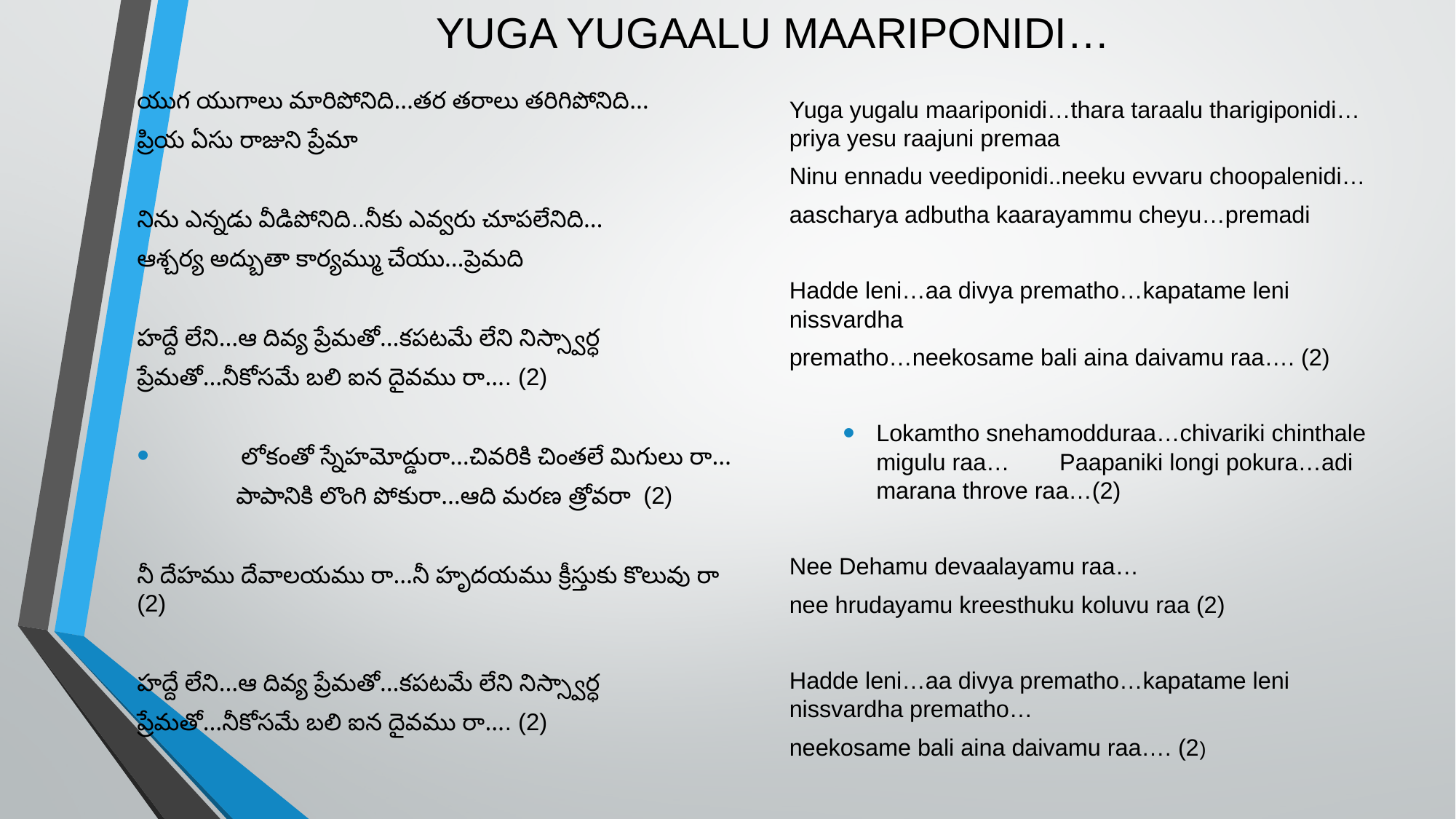

# YUGA YUGAALU MAARIPONIDI…
యుగ యుగాలు మారిపోనిది…తర తరాలు తరిగిపోనిది…
ప్రియ ఏసు రాజుని ప్రేమా

నిను ఎన్నడు వీడిపోనిది..నీకు ఎవ్వరు చూపలేనిది…
ఆశ్చర్య అద్బుతా కార్యమ్ము చేయు…ప్రెమది

హద్దే లేని…ఆ దివ్య ప్రేమతో…కపటమే లేని నిస్స్వార్ధ
ప్రేమతో…నీకోసమే బలి ఐన దైవము రా…. (2)

     	లోకంతో స్నేహమోద్డురా…చివరికి చింతలే మిగులు రా…
                పాపానికి లొంగి పోకురా…ఆది మరణ త్రోవరా  (2)

నీ దేహము దేవాలయము రా…నీ హృదయము క్రీస్తుకు కొలువు రా  (2)

హద్దే లేని…ఆ దివ్య ప్రేమతో…కపటమే లేని నిస్స్వార్ధ
ప్రేమతో…నీకోసమే బలి ఐన దైవము రా…. (2)

Yuga yugalu maariponidi…thara taraalu tharigiponidi…priya yesu raajuni premaa
Ninu ennadu veediponidi..neeku evvaru choopalenidi…
aascharya adbutha kaarayammu cheyu…premadi

Hadde leni…aa divya prematho…kapatame leni nissvardha
prematho…neekosame bali aina daivamu raa…. (2)

Lokamtho snehamodduraa…chivariki chinthale migulu raa…	 Paapaniki longi pokura…adi marana throve raa…(2)

Nee Dehamu devaalayamu raa…
nee hrudayamu kreesthuku koluvu raa (2)

Hadde leni…aa divya prematho…kapatame leni nissvardha prematho…
neekosame bali aina daivamu raa…. (2)